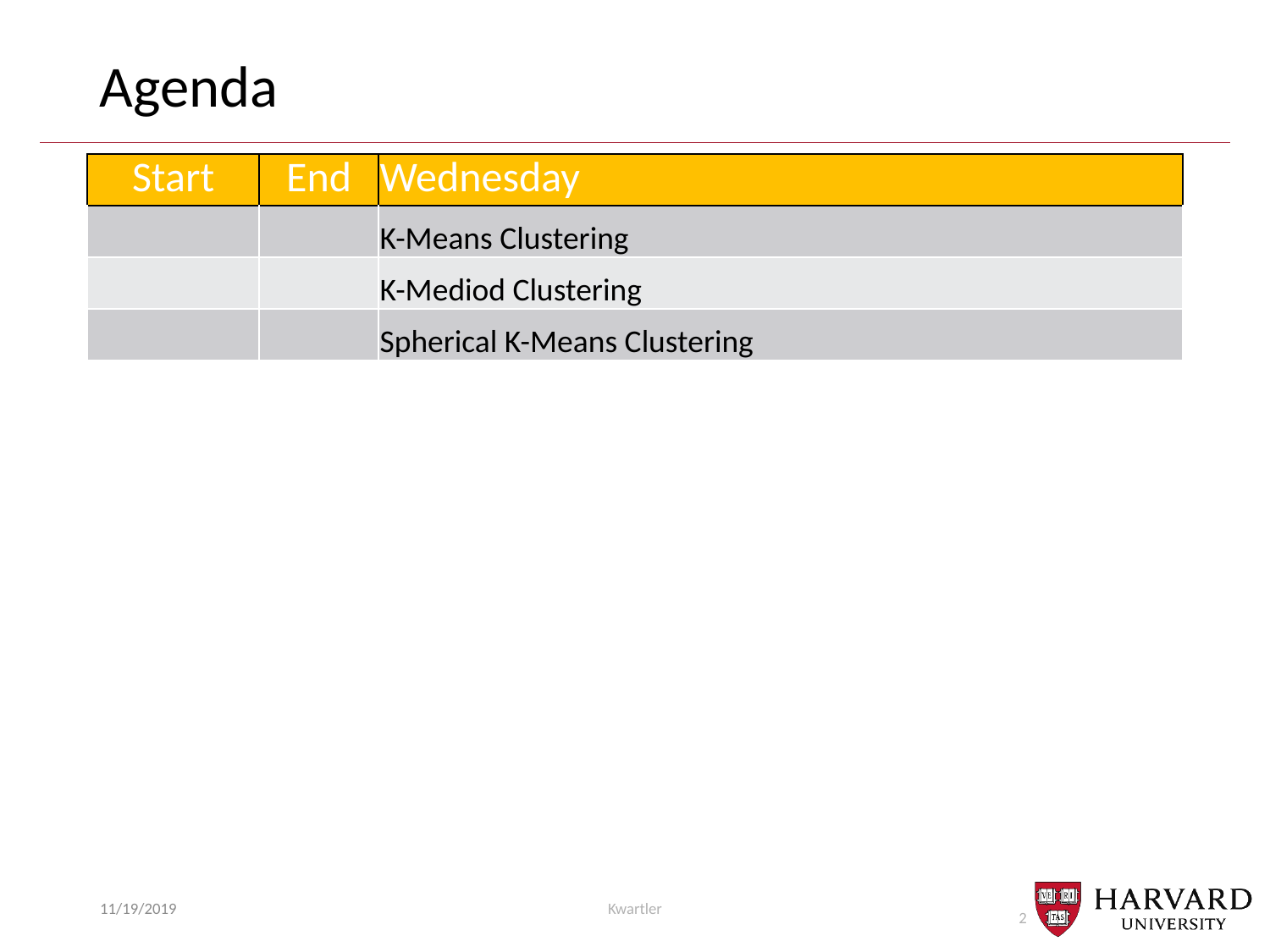

# Agenda
| Start | End | Wednesday |
| --- | --- | --- |
|  |  | K-Means Clustering |
|  |  | K-Mediod Clustering |
|  |  | Spherical K-Means Clustering |
11/19/2019
Kwartler
2